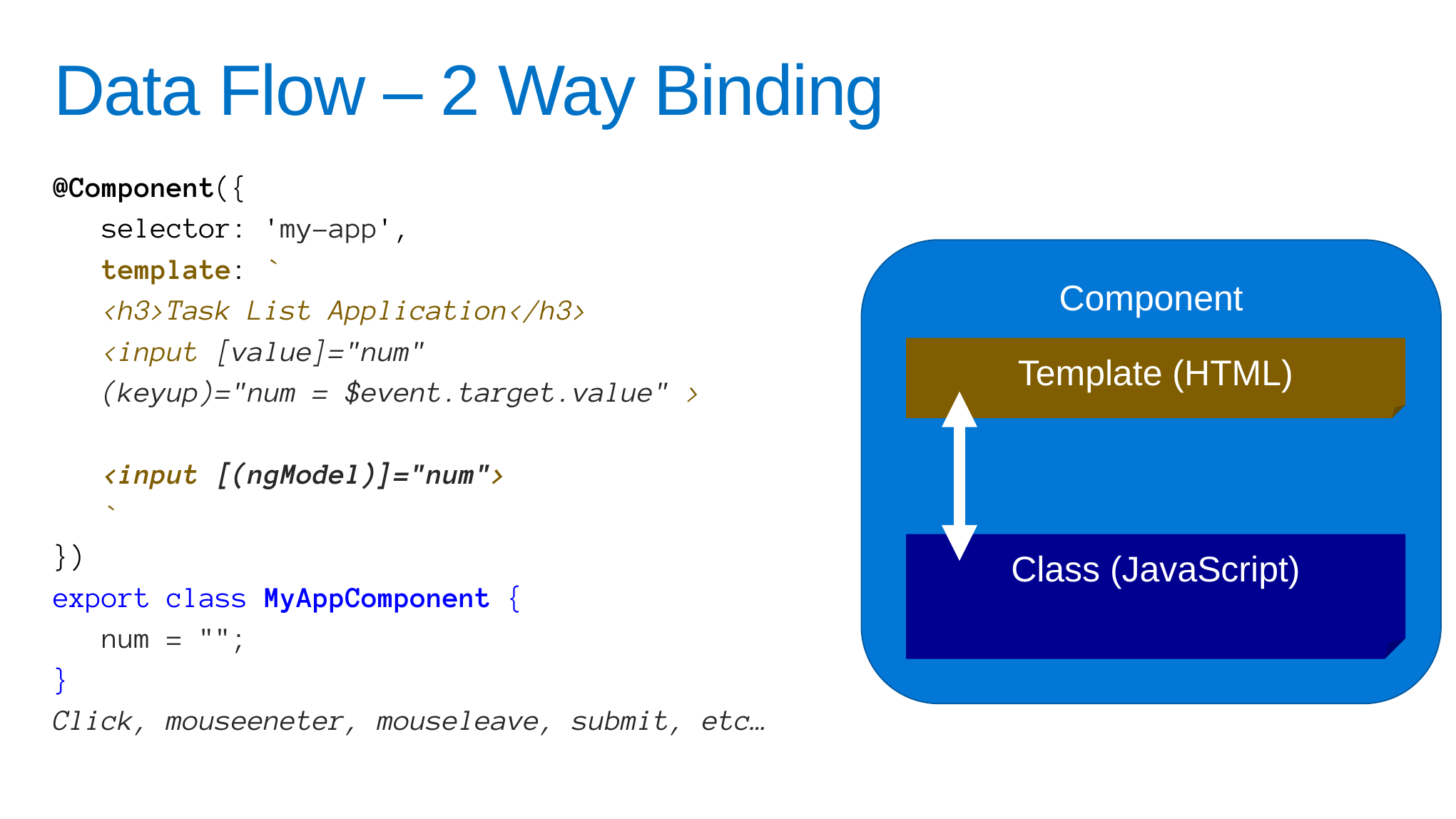

# Data Flow – 2 Way Binding
@Component({
   selector: 'my-app',
   template: `
   <h3>Task List Application</h3>
   <input [value]="num"
   (keyup)="num = $event.target.value" >

   <input [(ngModel)]="num">
   `
})
export class MyAppComponent {
   num = "";
}
Click, mouseeneter, mouseleave, submit, etc…
Component
Template (HTML)
Class (JavaScript)